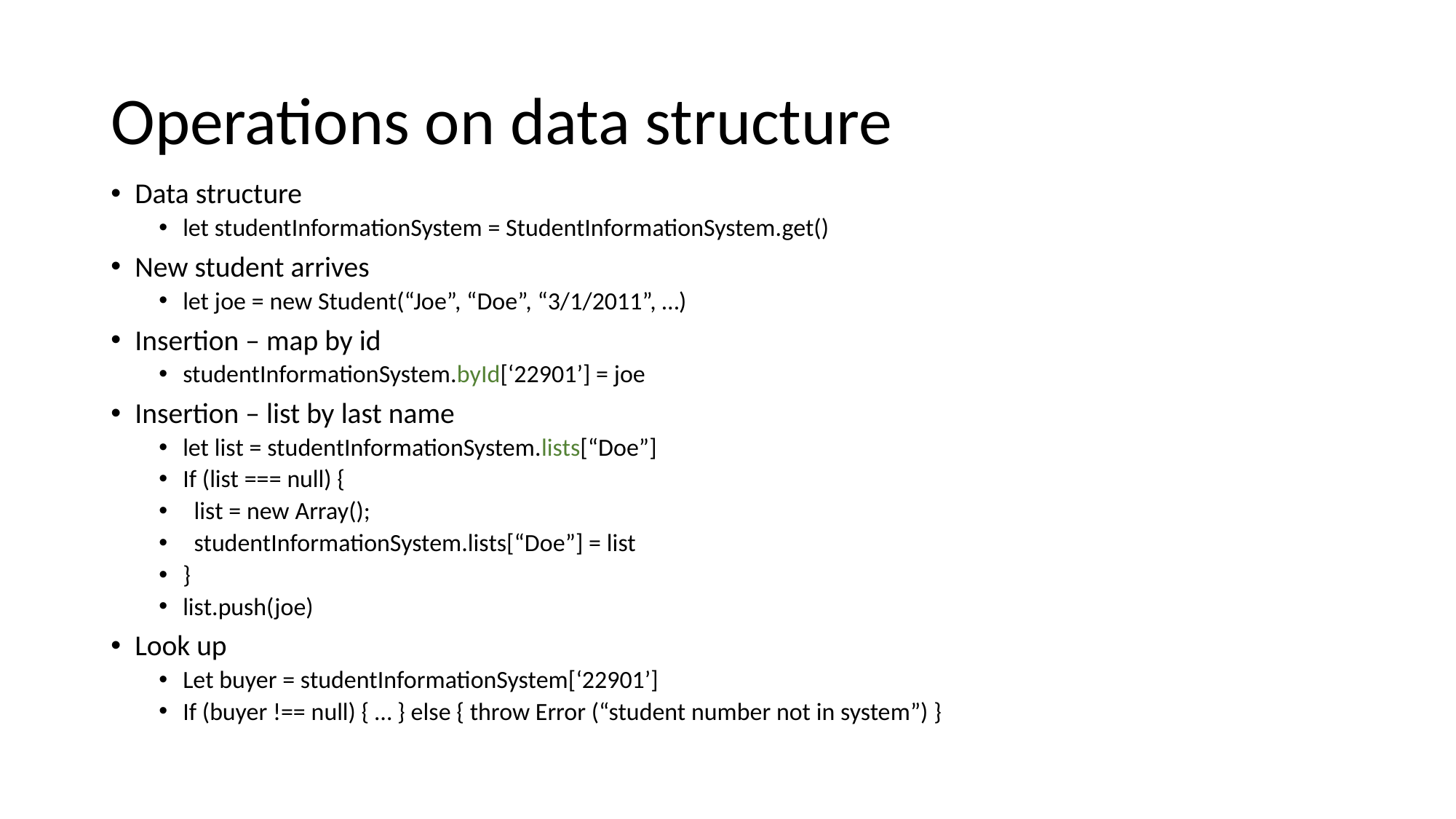

# Operations on data structure
Data structure
let studentInformationSystem = StudentInformationSystem.get()
New student arrives
let joe = new Student(“Joe”, “Doe”, “3/1/2011”, …)
Insertion – map by id
studentInformationSystem.byId[‘22901’] = joe
Insertion – list by last name
let list = studentInformationSystem.lists[“Doe”]
If (list === null) {
  list = new Array();
  studentInformationSystem.lists[“Doe”] = list
}
list.push(joe)
Look up
Let buyer = studentInformationSystem[‘22901’]
If (buyer !== null) { … } else { throw Error (“student number not in system”) }